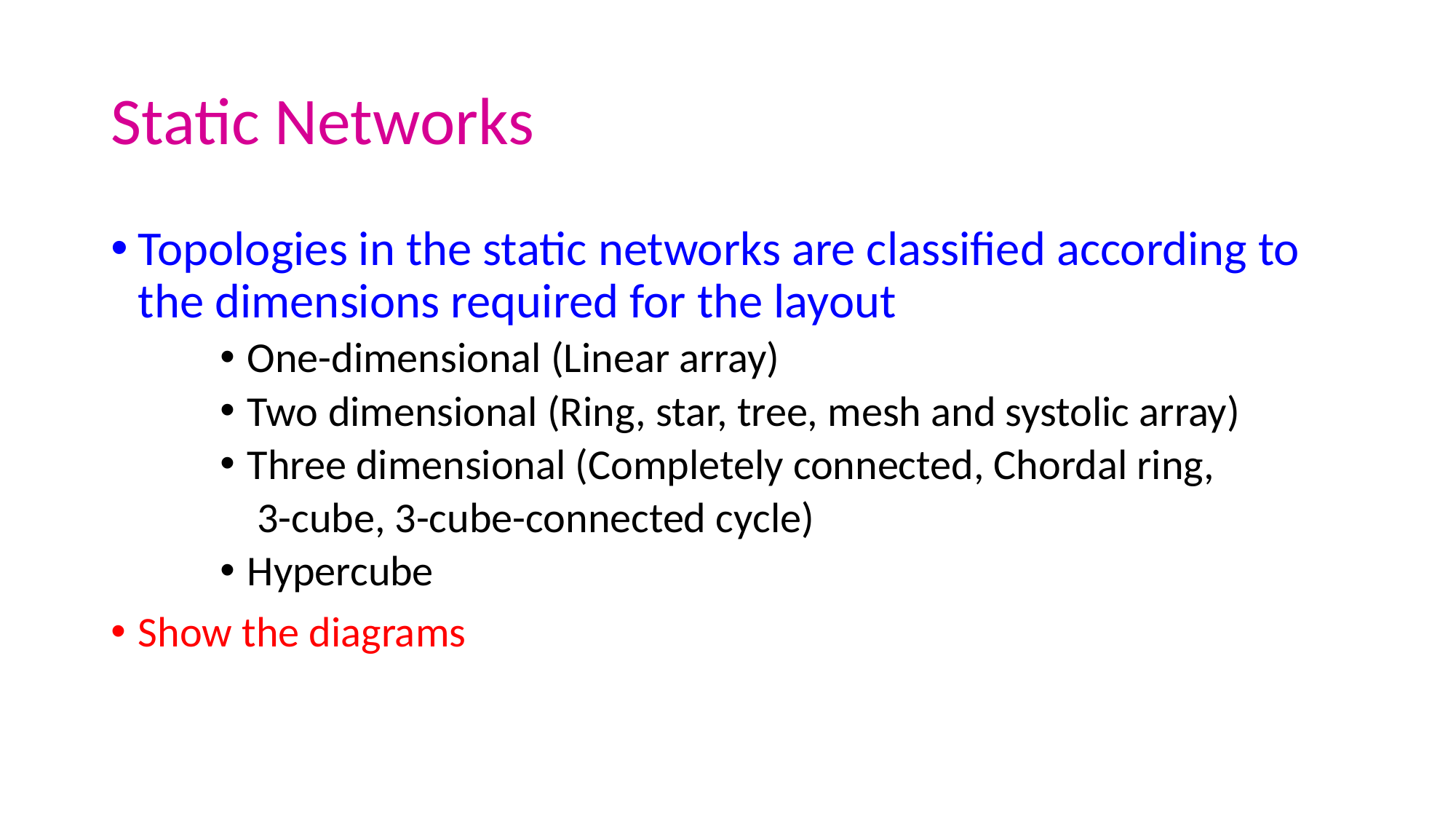

# Static Networks
Topologies in the static networks are classified according to the dimensions required for the layout
One-dimensional (Linear array)
Two dimensional (Ring, star, tree, mesh and systolic array)
Three dimensional (Completely connected, Chordal ring,
	 3-cube, 3-cube-connected cycle)
Hypercube
Show the diagrams